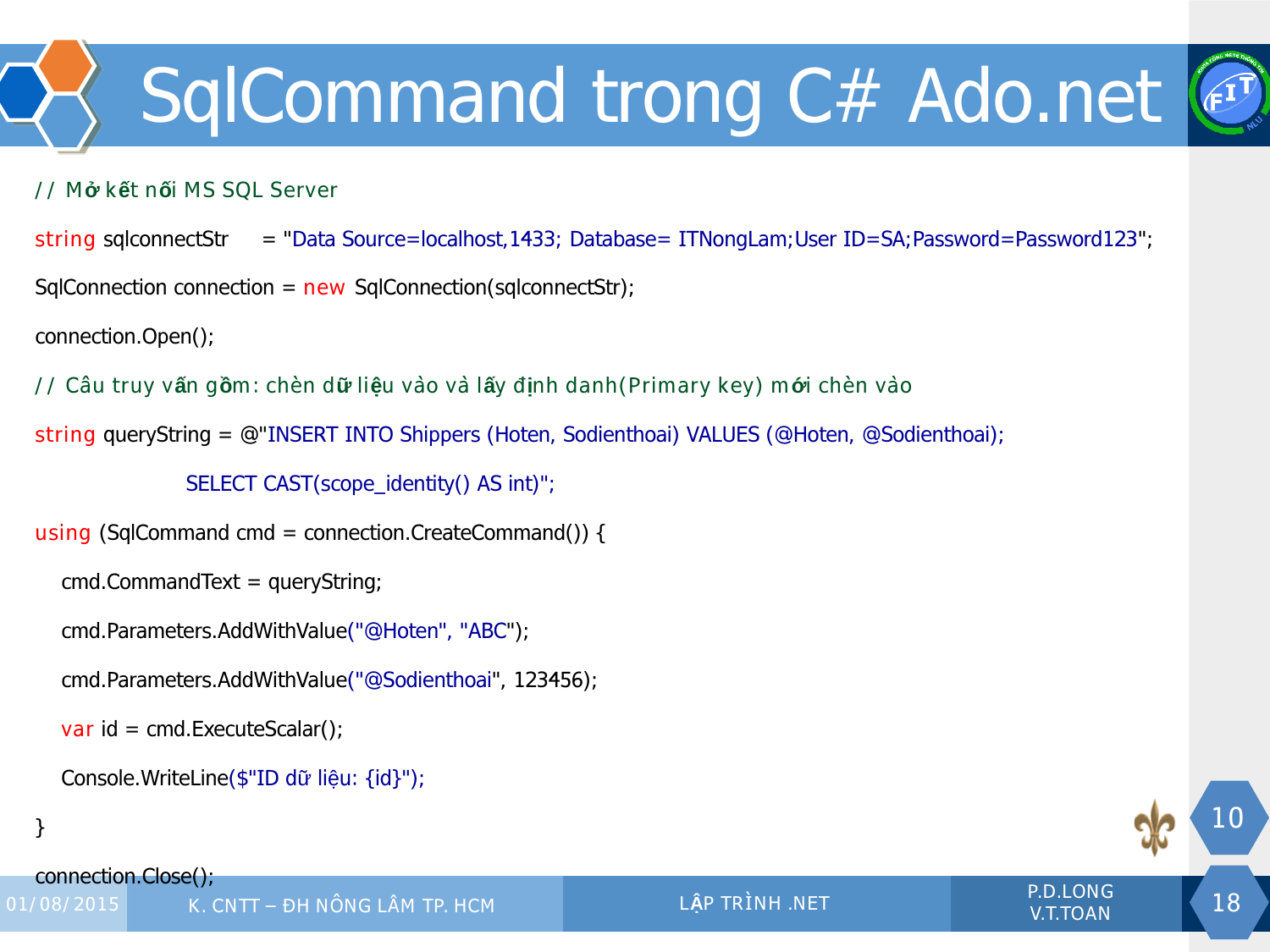

# SqlCommand trong C# Ado.net
// Mở kết nối MS SQL Server
string sqlconnectStr     = "Data Source=localhost,1433; Database= ITNongLam;User ID=SA;Password=Password123";
SqlConnection connection = new SqlConnection(sqlconnectStr);
connection.Open();
// Câu truy vấn gồm: chèn dữ liệu vào và lấy định danh(Primary key) mới chèn vào
string queryString = @"INSERT INTO Shippers (Hoten, Sodienthoai) VALUES (@Hoten, @Sodienthoai);
                       SELECT CAST(scope_identity() AS int)";
using (SqlCommand cmd = connection.CreateCommand()) {
    cmd.CommandText = queryString;
    cmd.Parameters.AddWithValue("@Hoten", "ABC");
    cmd.Parameters.AddWithValue("@Sodienthoai", 123456);
    var id = cmd.ExecuteScalar();
    Console.WriteLine($"ID dữ liệu: {id}");
}
connection.Close();
10
01/08/2015
K. CNTT – ĐH NÔNG LÂM TP. HCM